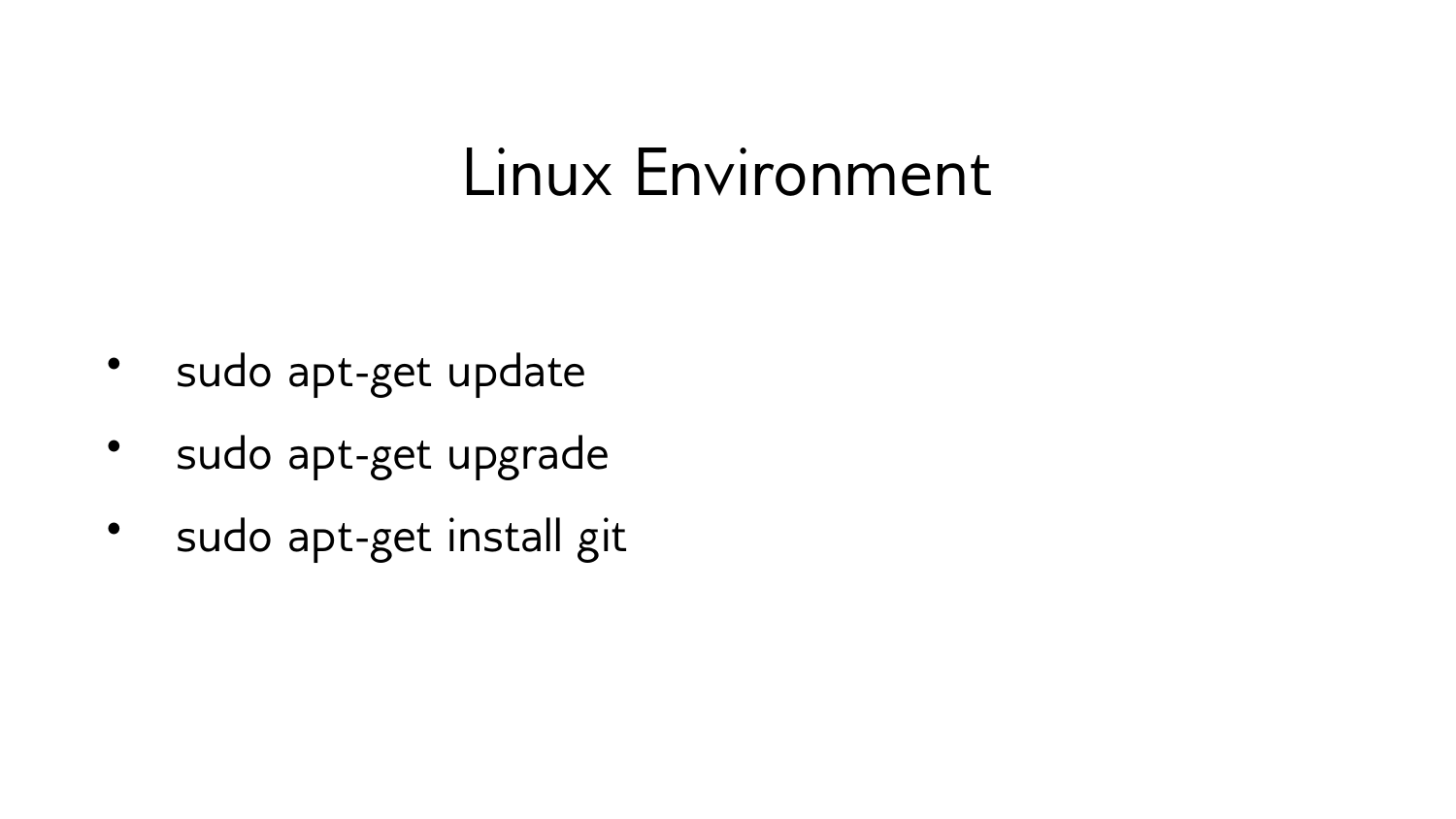

# Linux Environment
sudo apt-get update
sudo apt-get upgrade
sudo apt-get install git